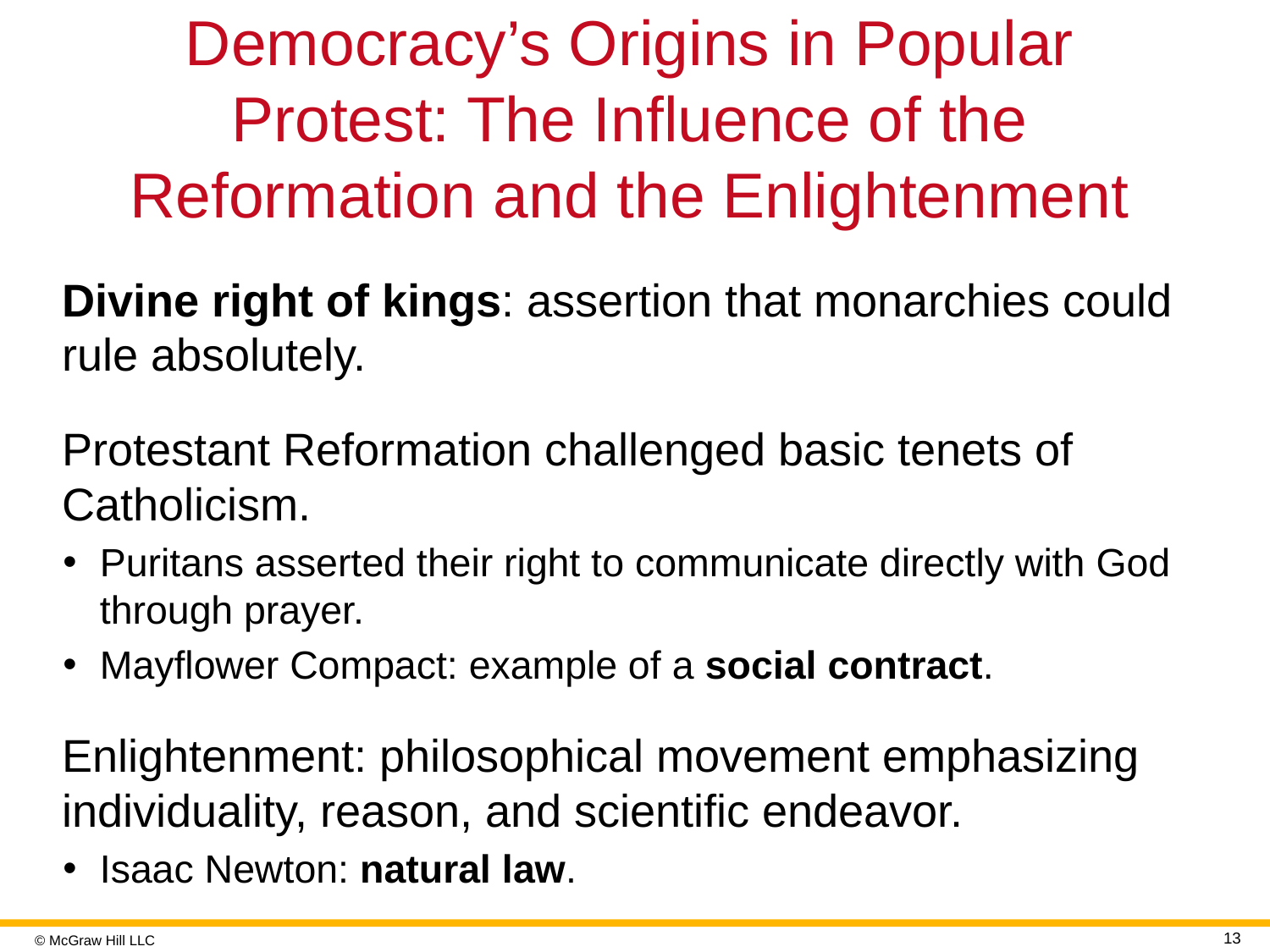

# Democracy’s Origins in Popular Protest: The Influence of the Reformation and the Enlightenment
Divine right of kings: assertion that monarchies could rule absolutely.
Protestant Reformation challenged basic tenets of Catholicism.
Puritans asserted their right to communicate directly with God through prayer.
Mayflower Compact: example of a social contract.
Enlightenment: philosophical movement emphasizing individuality, reason, and scientific endeavor.
Isaac Newton: natural law.
13